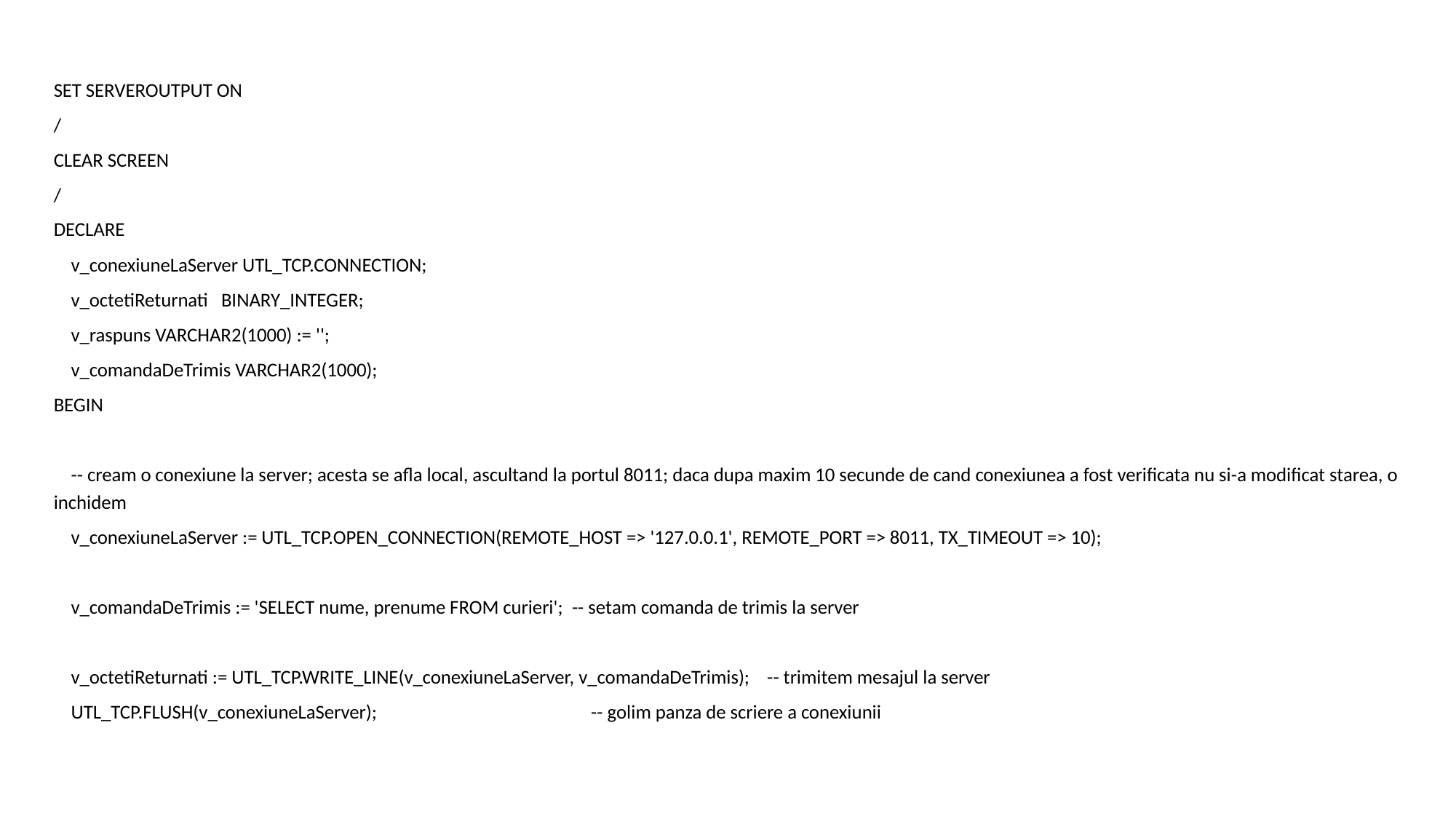

SET SERVEROUTPUT ON
/
CLEAR SCREEN
/
DECLARE
    v_conexiuneLaServer UTL_TCP.CONNECTION;
    v_octetiReturnati   BINARY_INTEGER;
    v_raspuns VARCHAR2(1000) := '';
    v_comandaDeTrimis VARCHAR2(1000);
BEGIN

    -- cream o conexiune la server; acesta se afla local, ascultand la portul 8011; daca dupa maxim 10 secunde de cand conexiunea a fost verificata nu si-a modificat starea, o inchidem
    v_conexiuneLaServer := UTL_TCP.OPEN_CONNECTION(REMOTE_HOST => '127.0.0.1', REMOTE_PORT => 8011, TX_TIMEOUT => 10);

    v_comandaDeTrimis := 'SELECT nume, prenume FROM curieri';  -- setam comanda de trimis la server

    v_octetiReturnati := UTL_TCP.WRITE_LINE(v_conexiuneLaServer, v_comandaDeTrimis);    -- trimitem mesajul la server
    UTL_TCP.FLUSH(v_conexiuneLaServer);                                                 -- golim panza de scriere a conexiunii